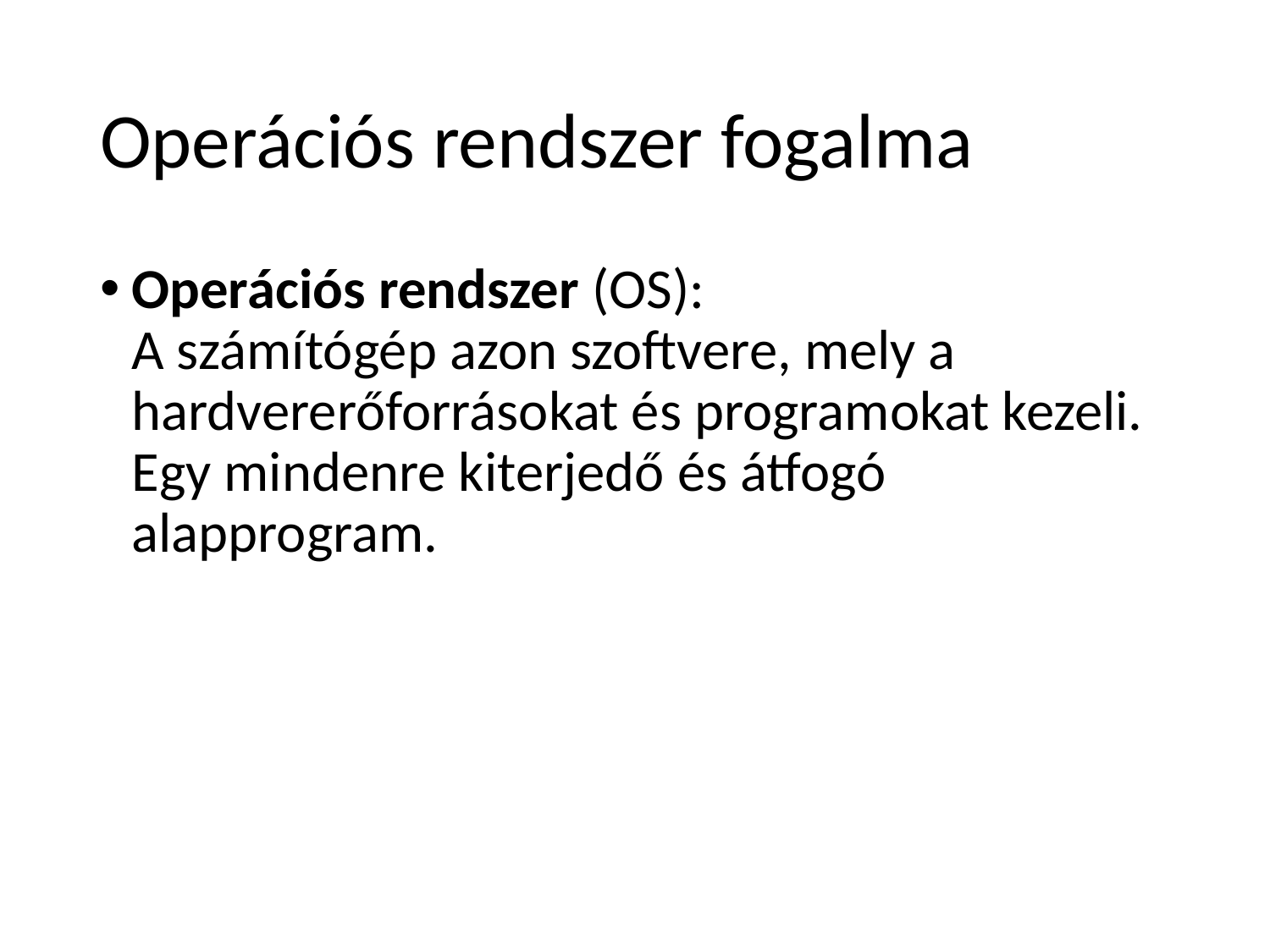

# Operációs rendszer fogalma
Operációs rendszer (OS):
A számítógép azon szoftvere, mely a hardvererőforrásokat és programokat kezeli. Egy mindenre kiterjedő és átfogó alapprogram.